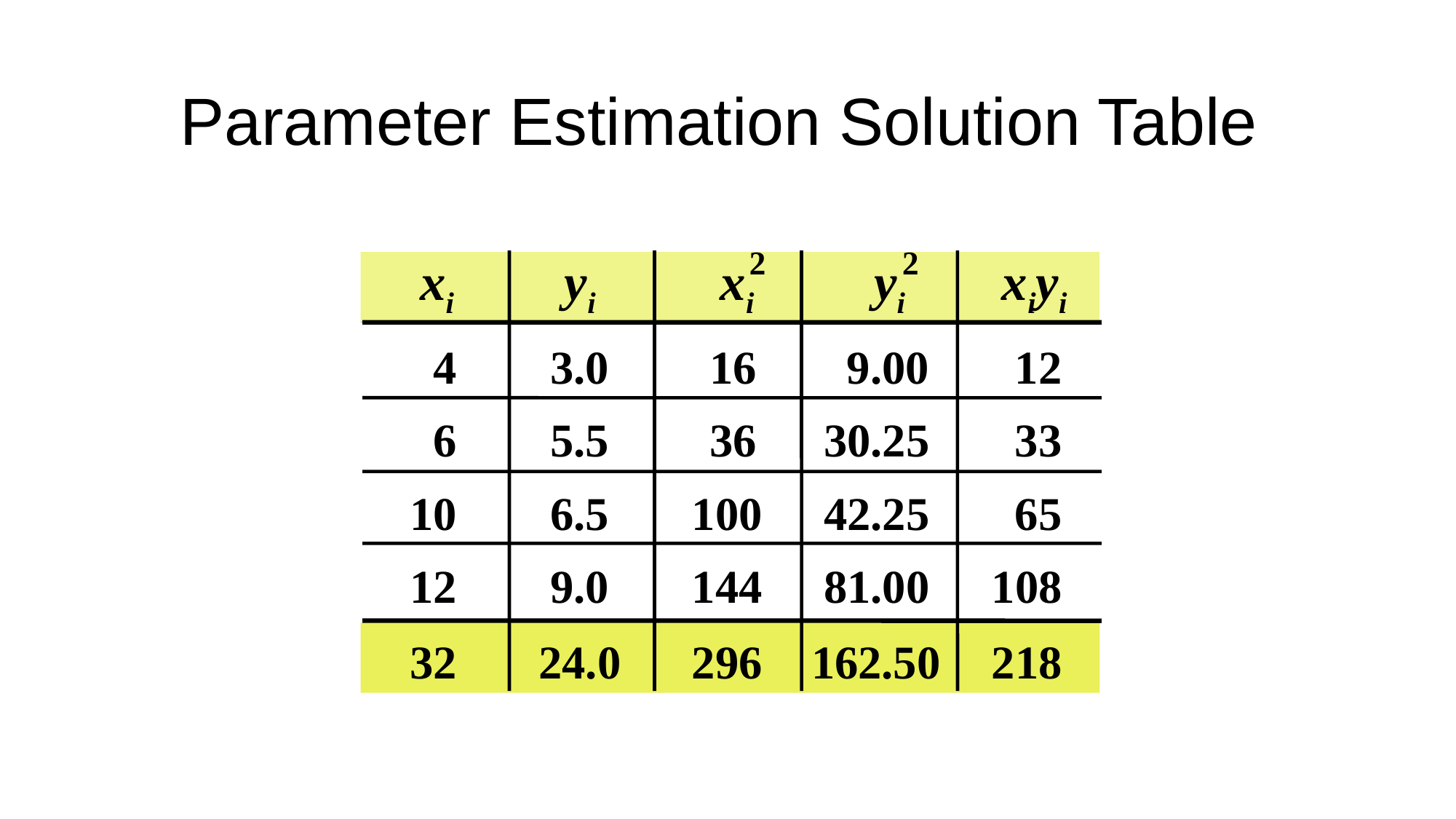

# Parameter Estimation Solution Table
2
2
xi
yi
xi
xiyi
yi

  4
3.0
 16
  9.00
  12

  6
5.5
 36
30.25
  33

10
6.5
100
42.25
  65

12
9.0
144
81.00
108

32
24.0
296
162.50
218